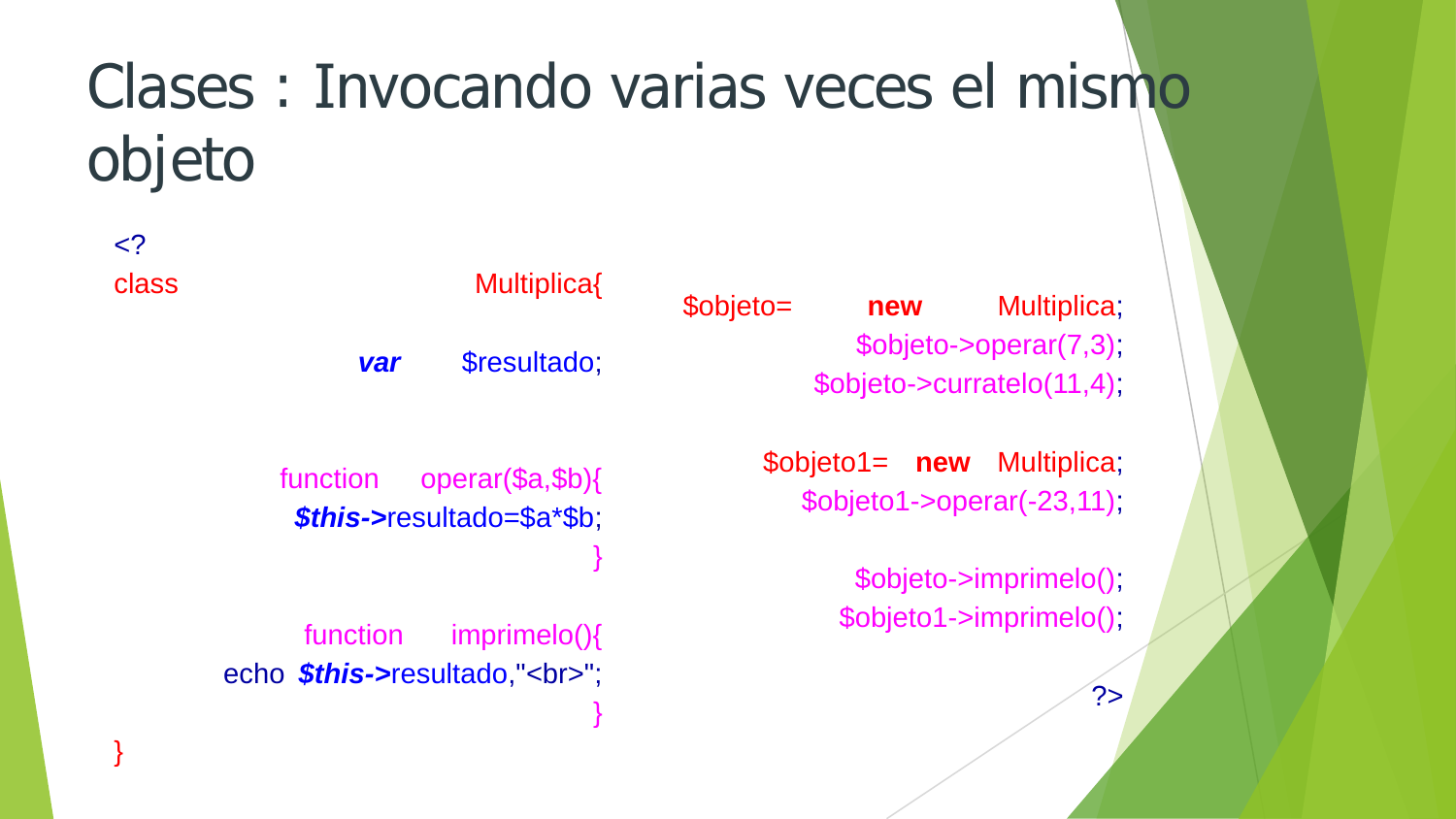

Clases : Invocando varias veces el mismo objeto
<?
class Multiplica{
    var $resultado;
    function operar($a,$b){
      $this->resultado=$a*$b;
       }
    function imprimelo(){
        echo $this->resultado,"<br>";
       }
}

$objeto= new Multiplica;
   $objeto->operar(7,3);
   $objeto->curratelo(11,4);
   $objeto1= new Multiplica;
   $objeto1->operar(-23,11);
   $objeto->imprimelo();
   $objeto1->imprimelo();
 ?>